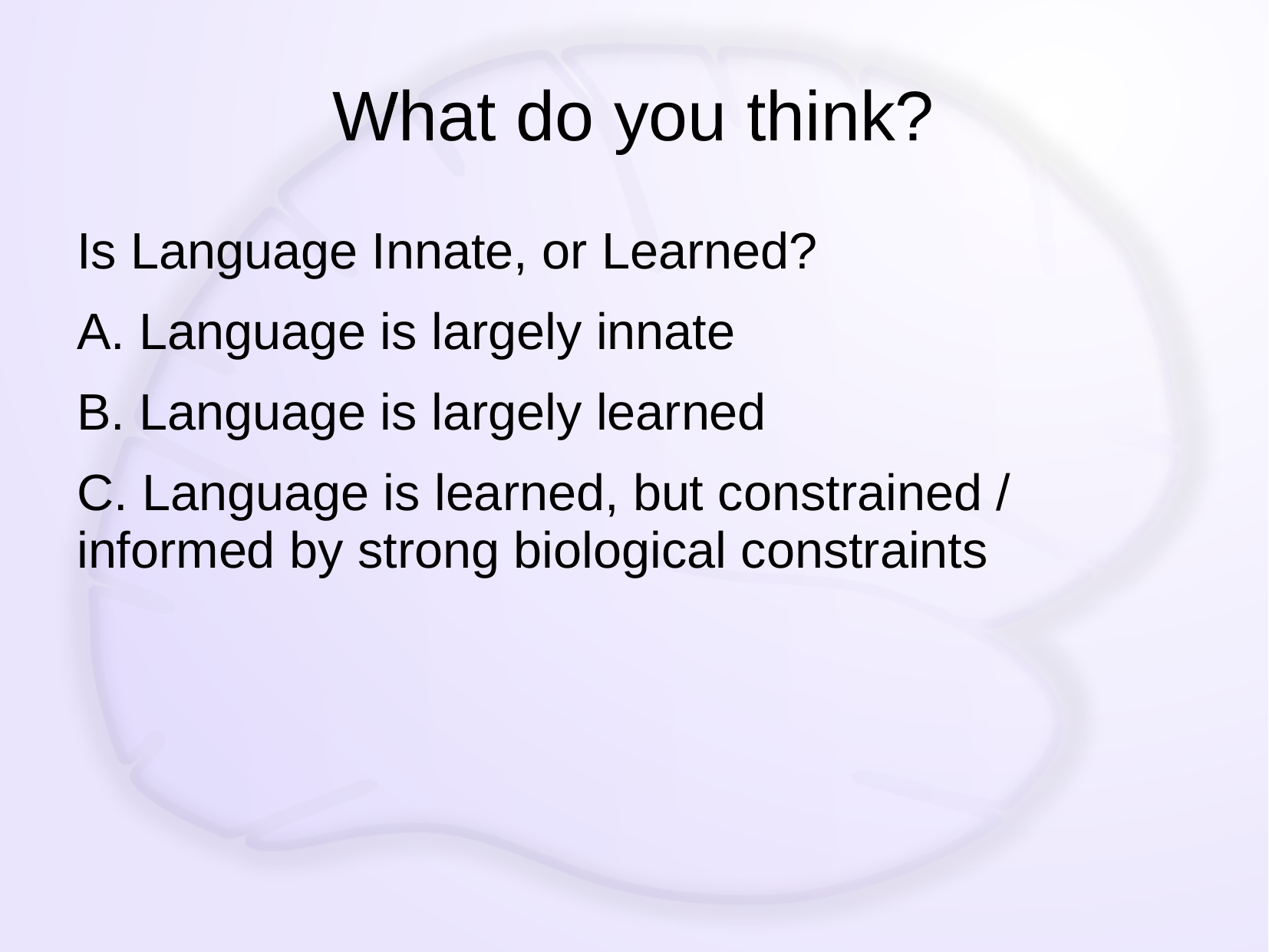

# What do you think?
Is Language Innate, or Learned?
A. Language is largely innate
B. Language is largely learned
C. Language is learned, but constrained / informed by strong biological constraints